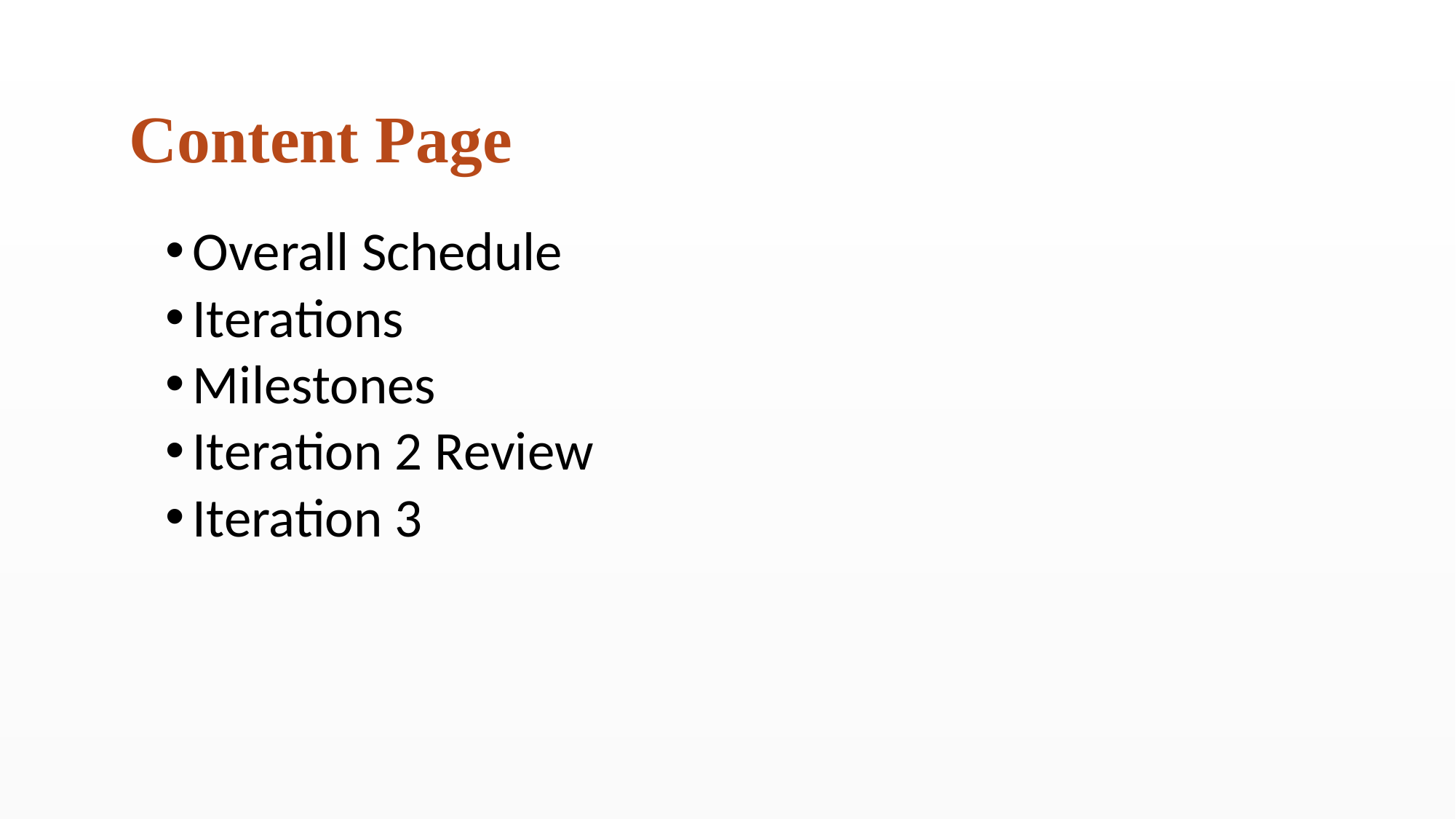

Content Page
Overall Schedule
Iterations
Milestones
Iteration 2 Review
Iteration 3